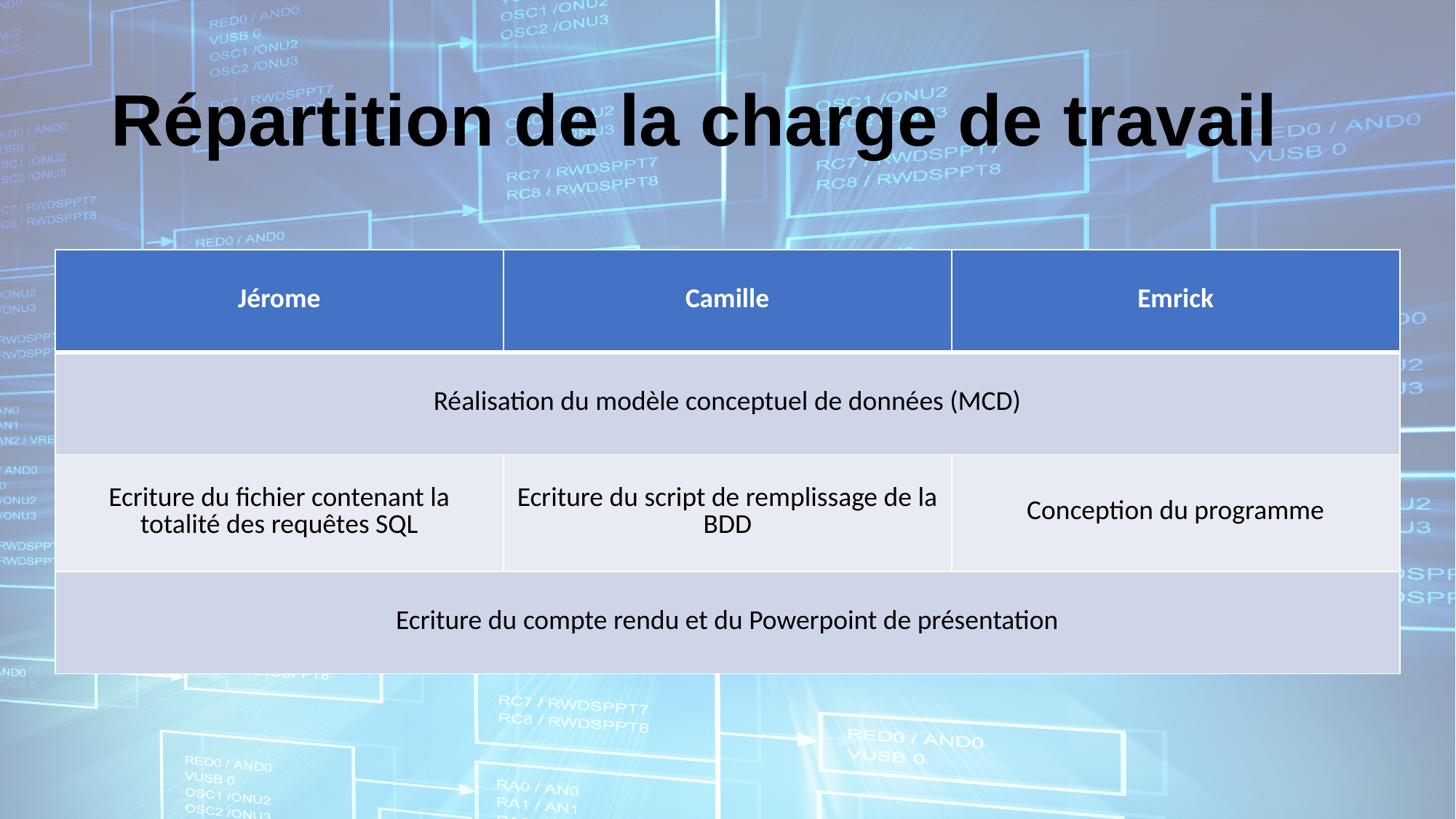

# Répartition de la charge de travail
| Jérome | Camille | Emrick |
| --- | --- | --- |
| Réalisation du modèle conceptuel de données (MCD) |  |  |
| Ecriture du fichier contenant la totalité des requêtes SQL | Ecriture du script de remplissage de la BDD | Conception du programme |
| Ecriture du compte rendu et du Powerpoint de présentation |  |  |